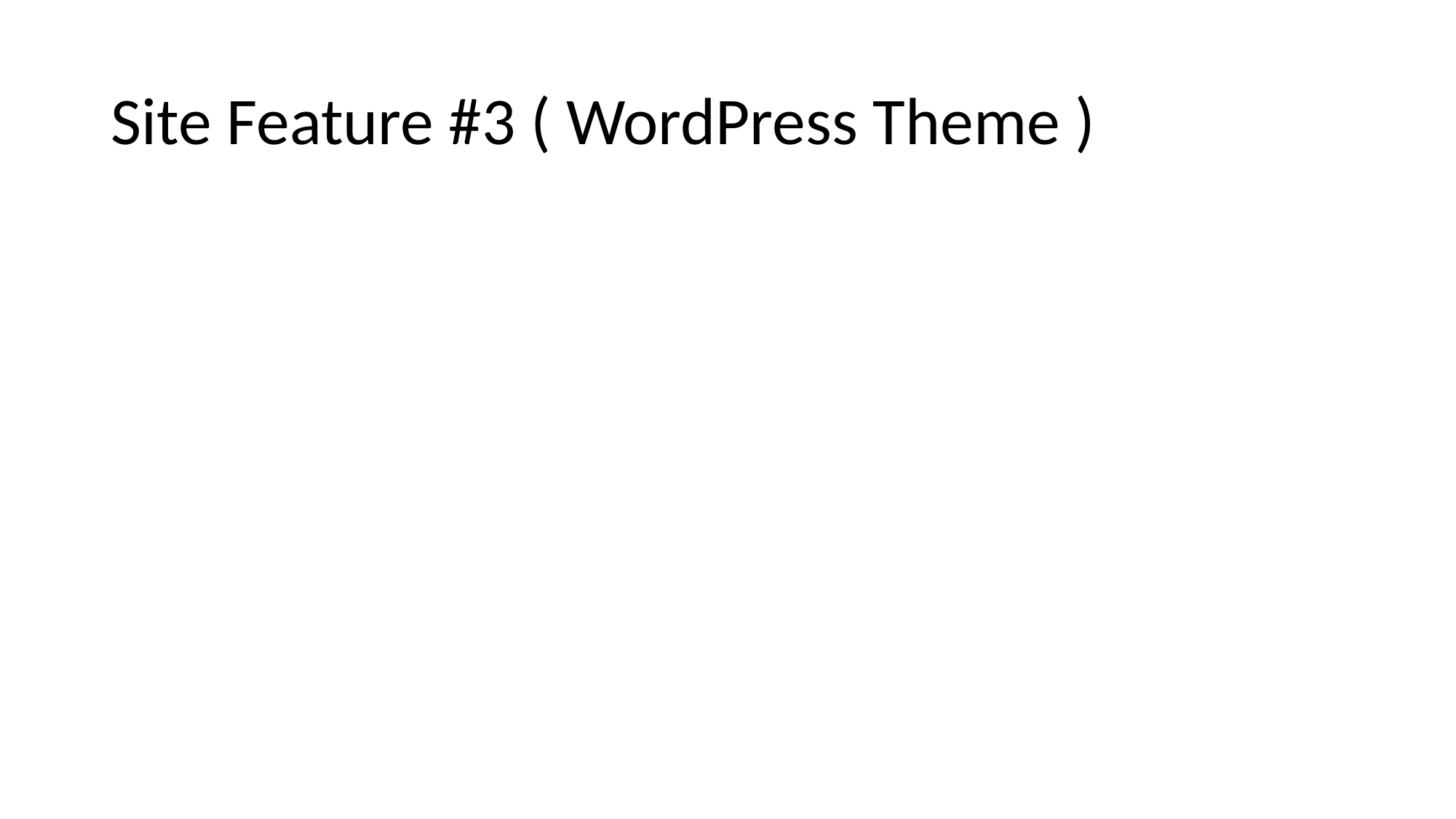

# Site Feature #3 ( WordPress Theme )